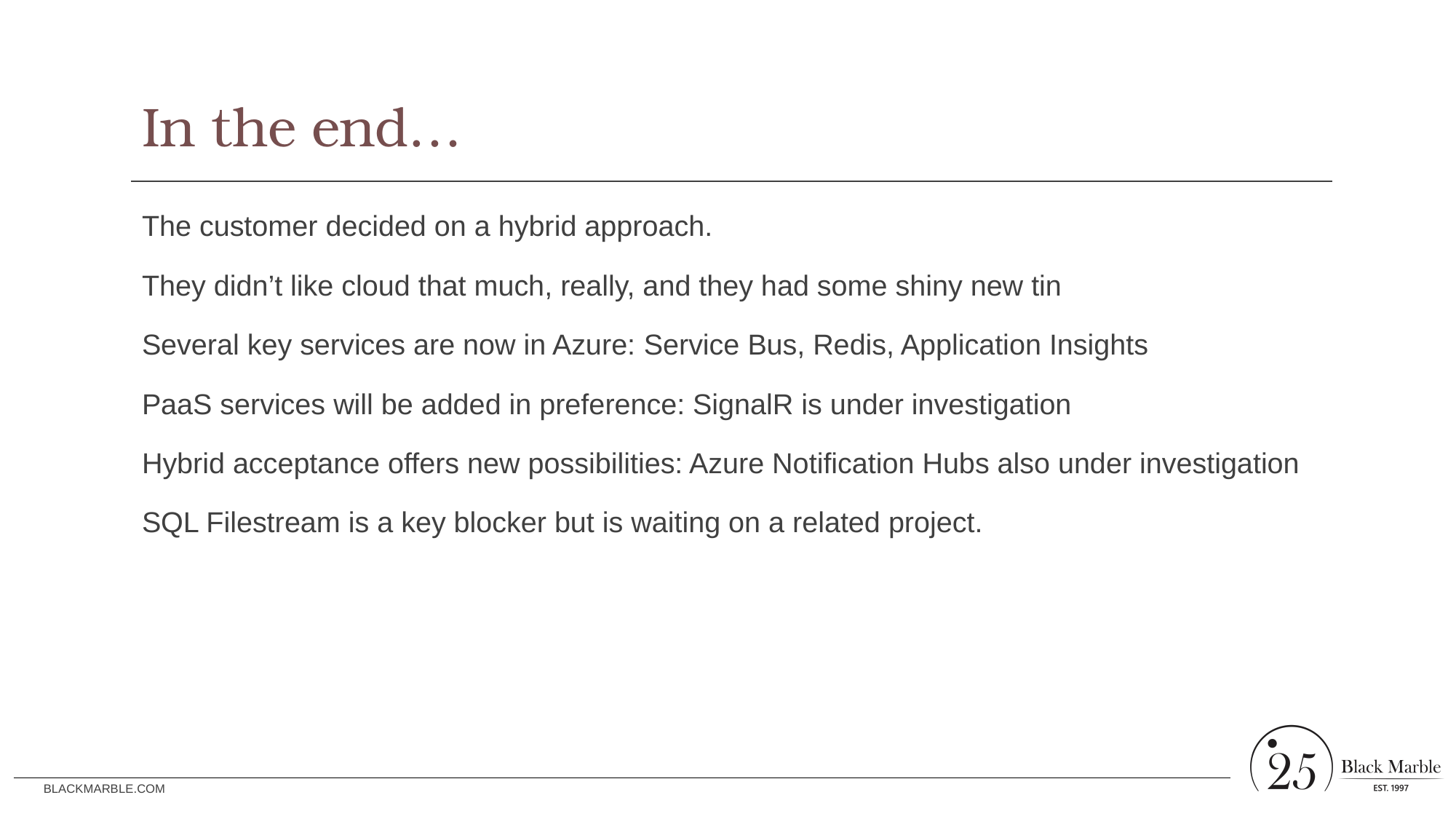

# In the end…
The customer decided on a hybrid approach.
They didn’t like cloud that much, really, and they had some shiny new tin
Several key services are now in Azure: Service Bus, Redis, Application Insights
PaaS services will be added in preference: SignalR is under investigation
Hybrid acceptance offers new possibilities: Azure Notification Hubs also under investigation
SQL Filestream is a key blocker but is waiting on a related project.